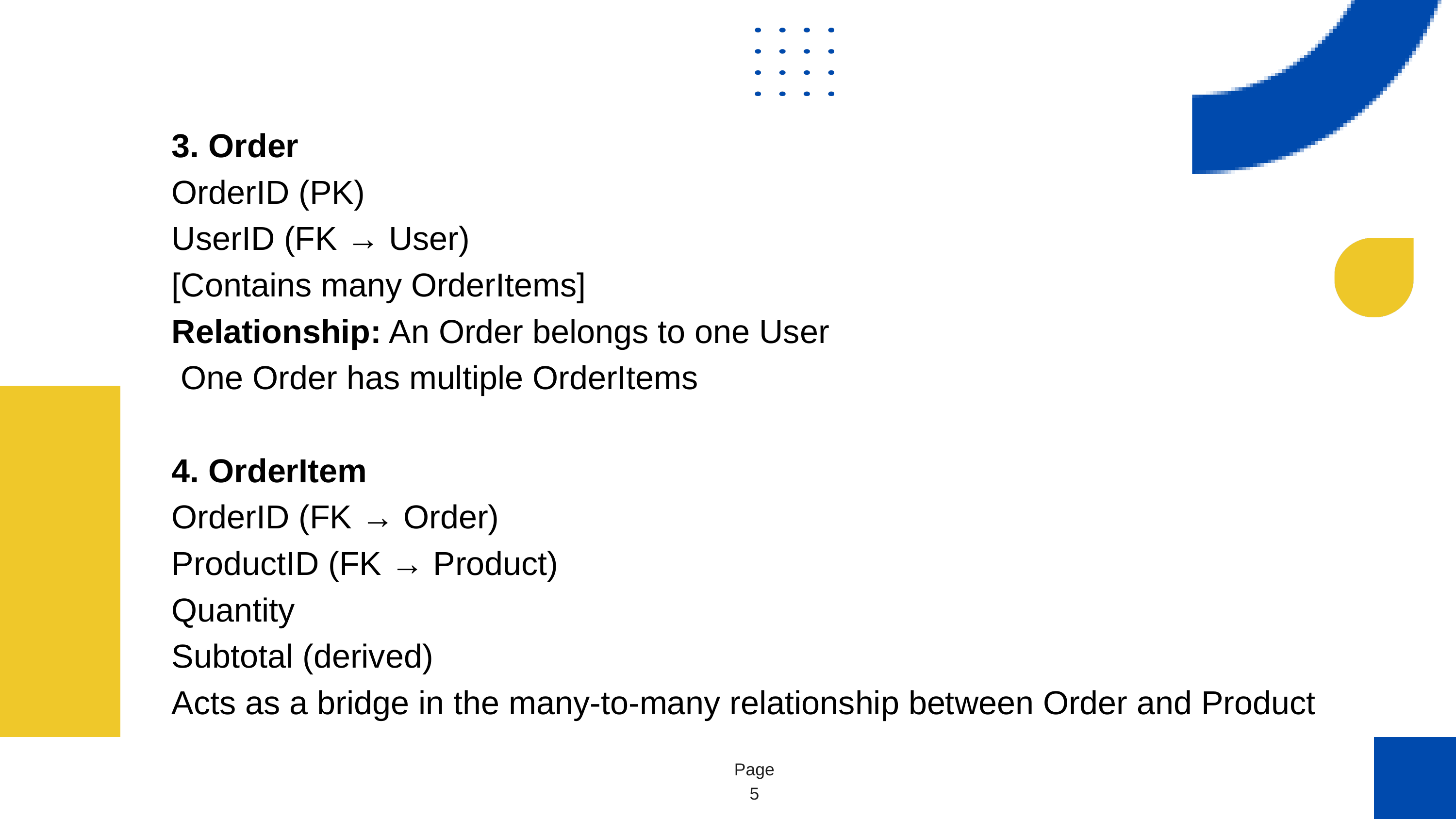

3. Order
OrderID (PK)
UserID (FK → User)
[Contains many OrderItems]
Relationship: An Order belongs to one User
 One Order has multiple OrderItems

4. OrderItem
OrderID (FK → Order)
ProductID (FK → Product)
Quantity
Subtotal (derived)
Acts as a bridge in the many-to-many relationship between Order and Product

Page 5